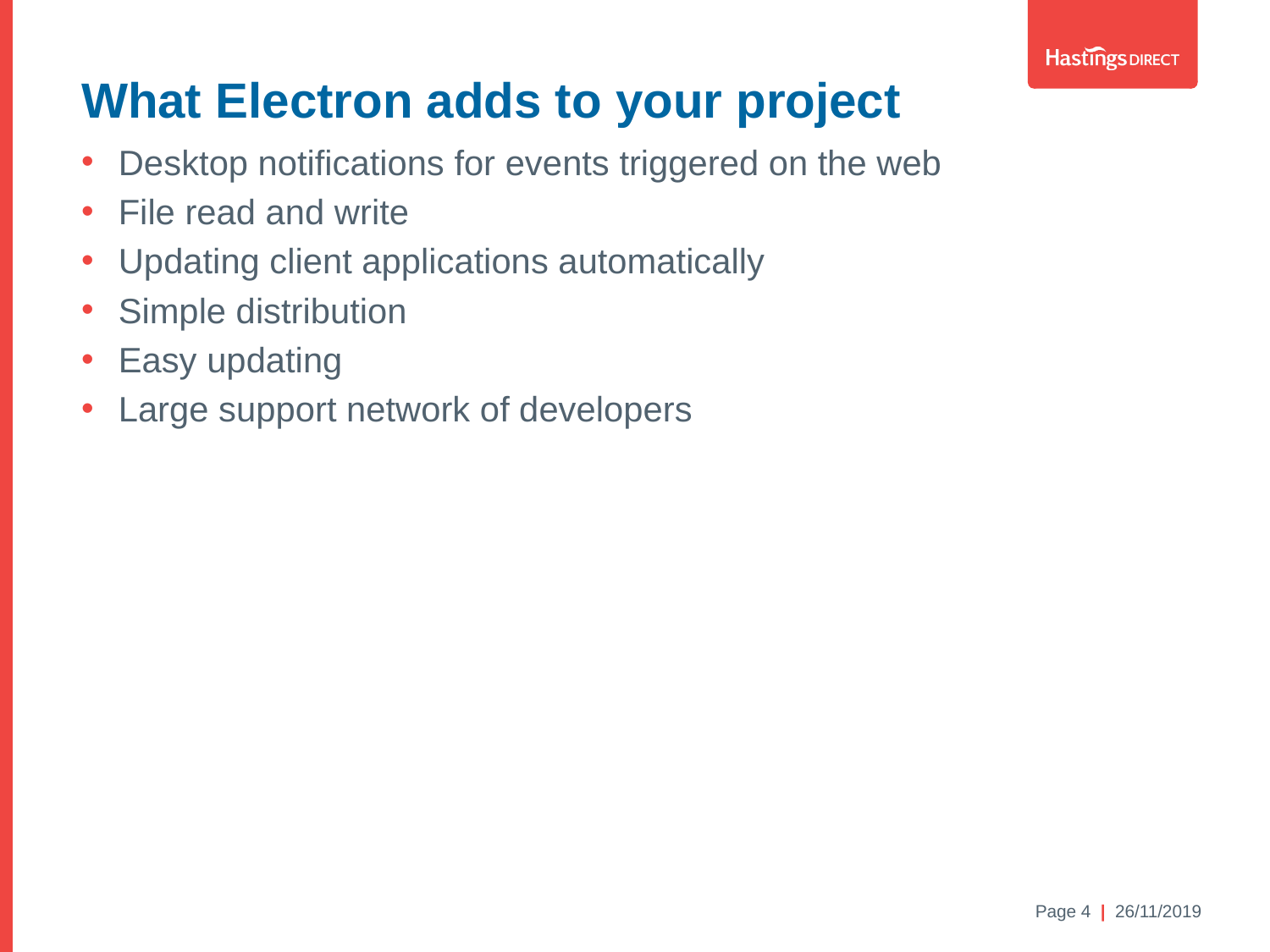

What Electron adds to your project
Desktop notifications for events triggered on the web
File read and write
Updating client applications automatically
Simple distribution
Easy updating
Large support network of developers